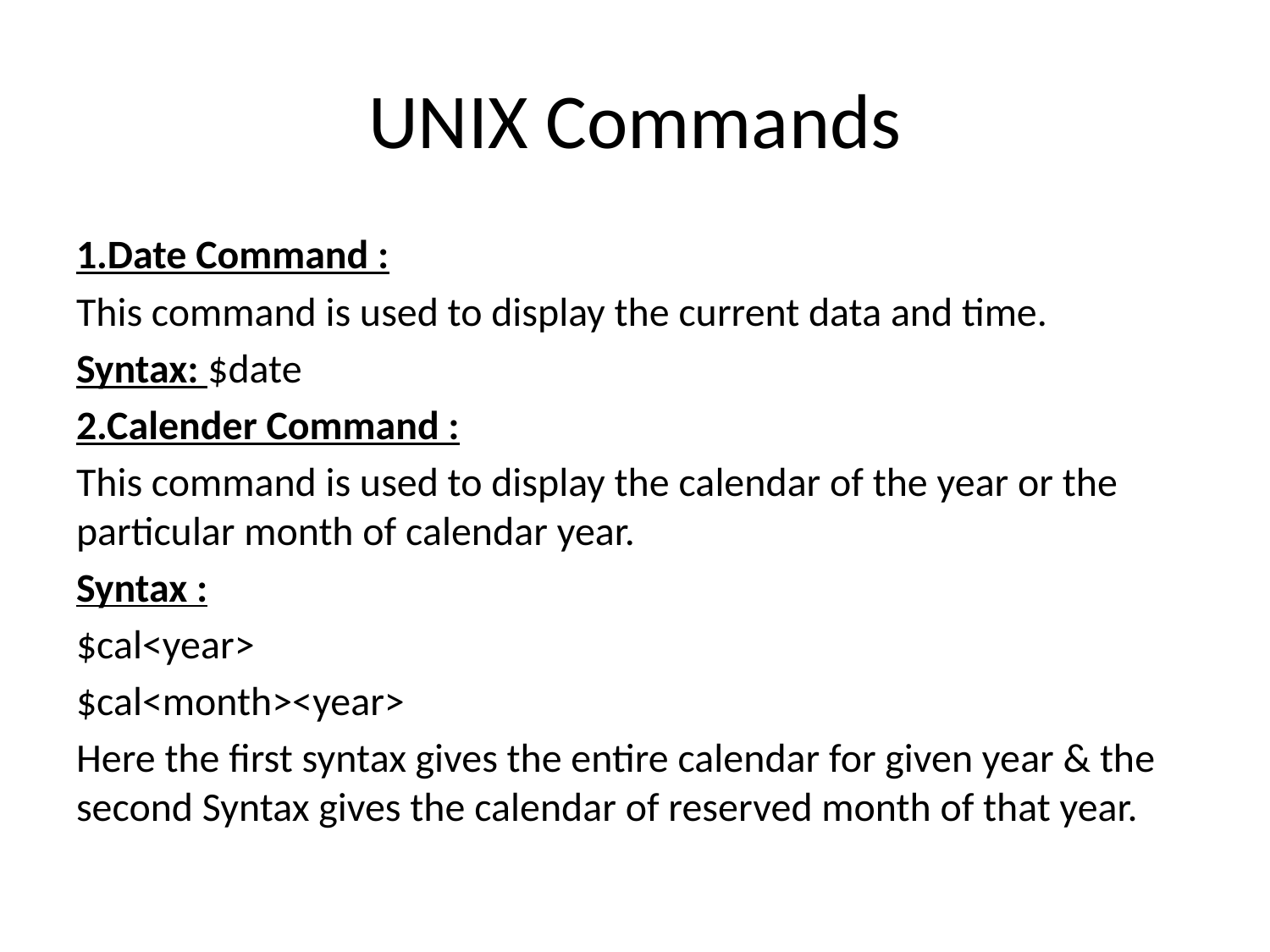

# UNIX Commands
1.Date Command :
This command is used to display the current data and time.
Syntax: $date
2.Calender Command :
This command is used to display the calendar of the year or the particular month of calendar year.
Syntax :
$cal<year>
$cal<month><year>
Here the first syntax gives the entire calendar for given year & the second Syntax gives the calendar of reserved month of that year.